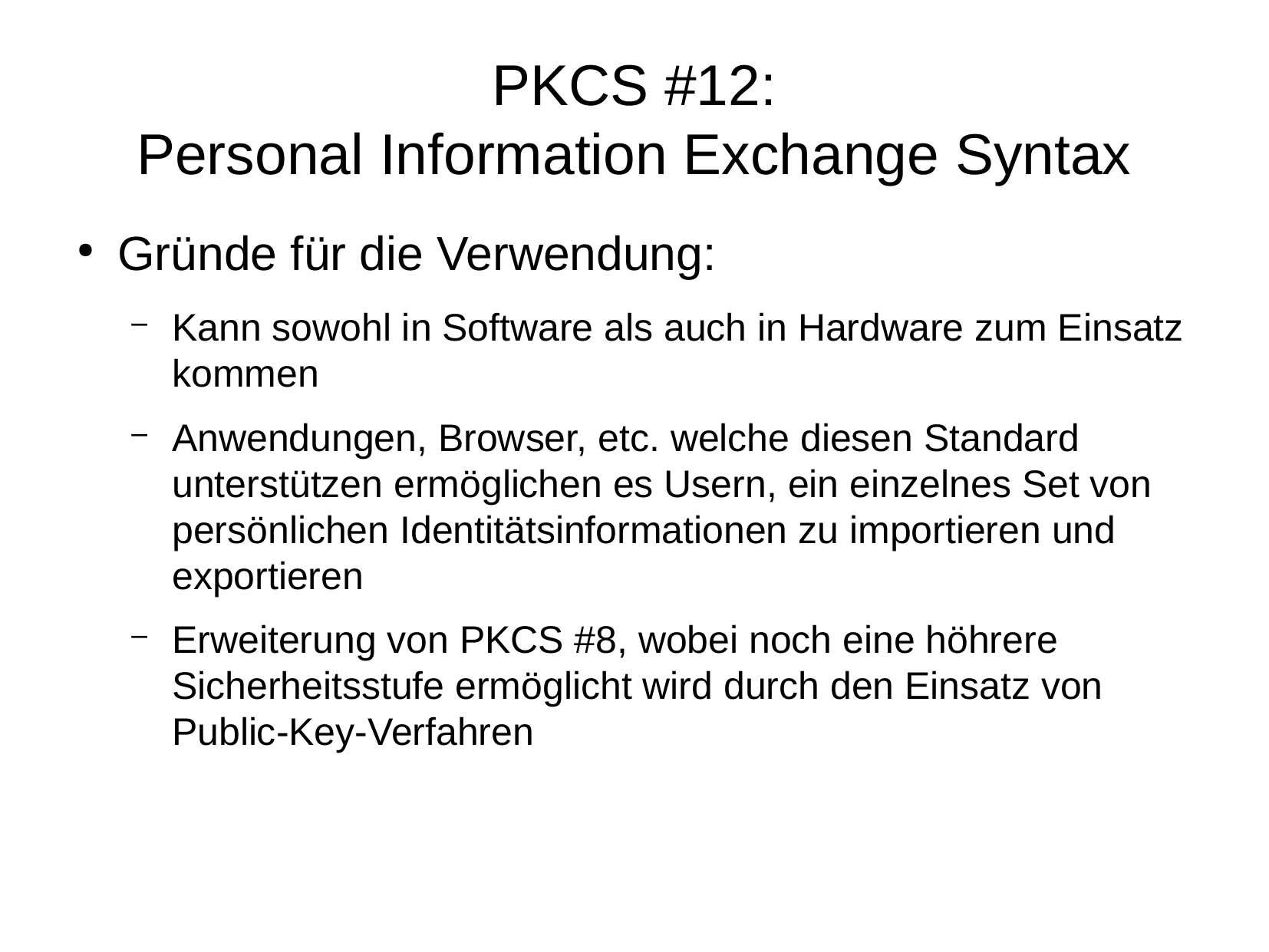

PKCS #12:
Personal Information Exchange Syntax
Gründe für die Verwendung:
Kann sowohl in Software als auch in Hardware zum Einsatz kommen
Anwendungen, Browser, etc. welche diesen Standard unterstützen ermöglichen es Usern, ein einzelnes Set von persönlichen Identitätsinformationen zu importieren und exportieren
Erweiterung von PKCS #8, wobei noch eine höhrere Sicherheitsstufe ermöglicht wird durch den Einsatz von Public-Key-Verfahren